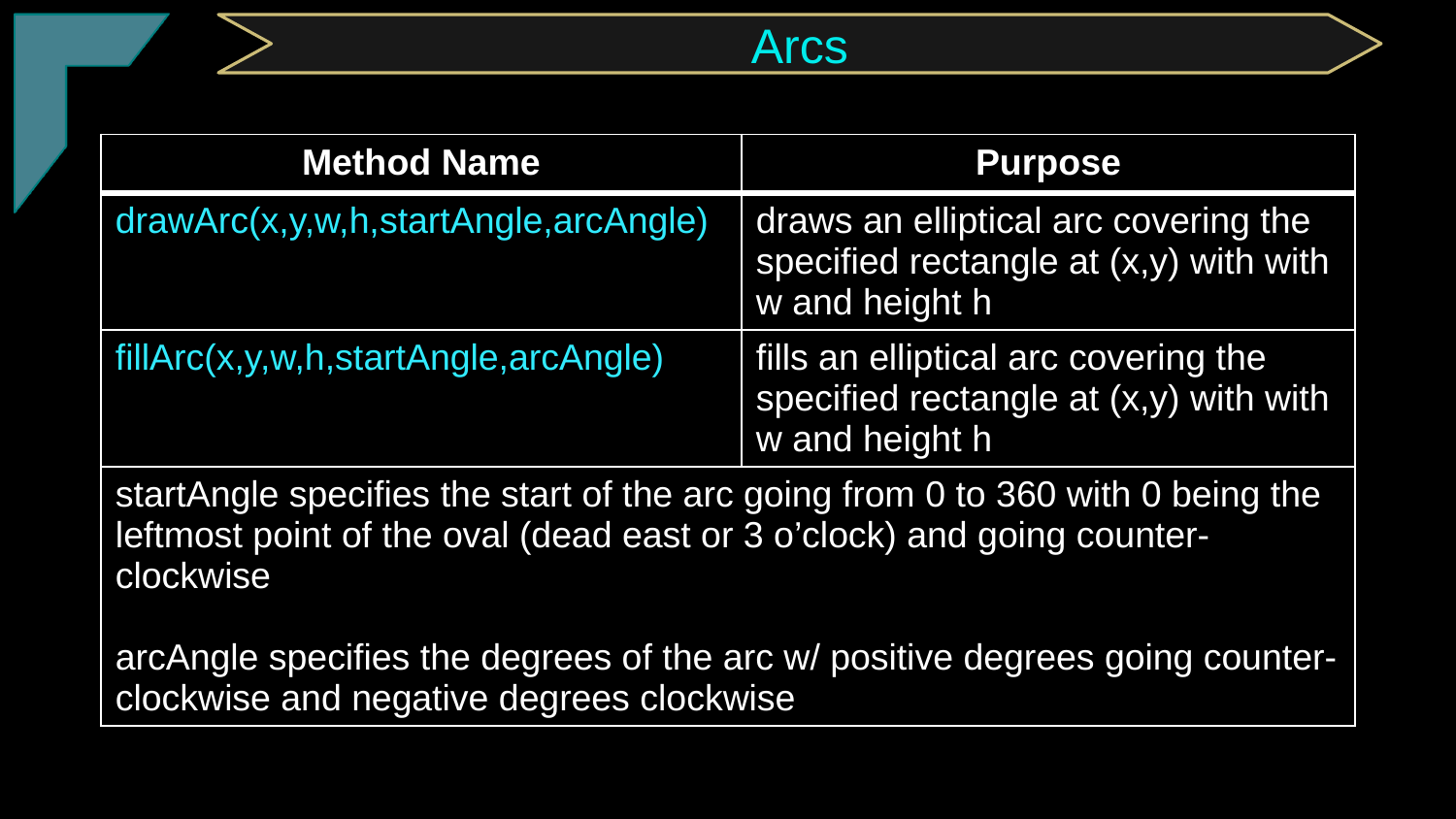

TClark
Arcs
| Method Name | Purpose |
| --- | --- |
| drawArc(x,y,w,h,startAngle,arcAngle) | draws an elliptical arc covering the specified rectangle at (x,y) with with w and height h |
| fillArc(x,y,w,h,startAngle,arcAngle) | fills an elliptical arc covering the specified rectangle at (x,y) with with w and height h |
| startAngle specifies the start of the arc going from 0 to 360 with 0 being the leftmost point of the oval (dead east or 3 o’clock) and going counter-clockwise arcAngle specifies the degrees of the arc w/ positive degrees going counter-clockwise and negative degrees clockwise |  |